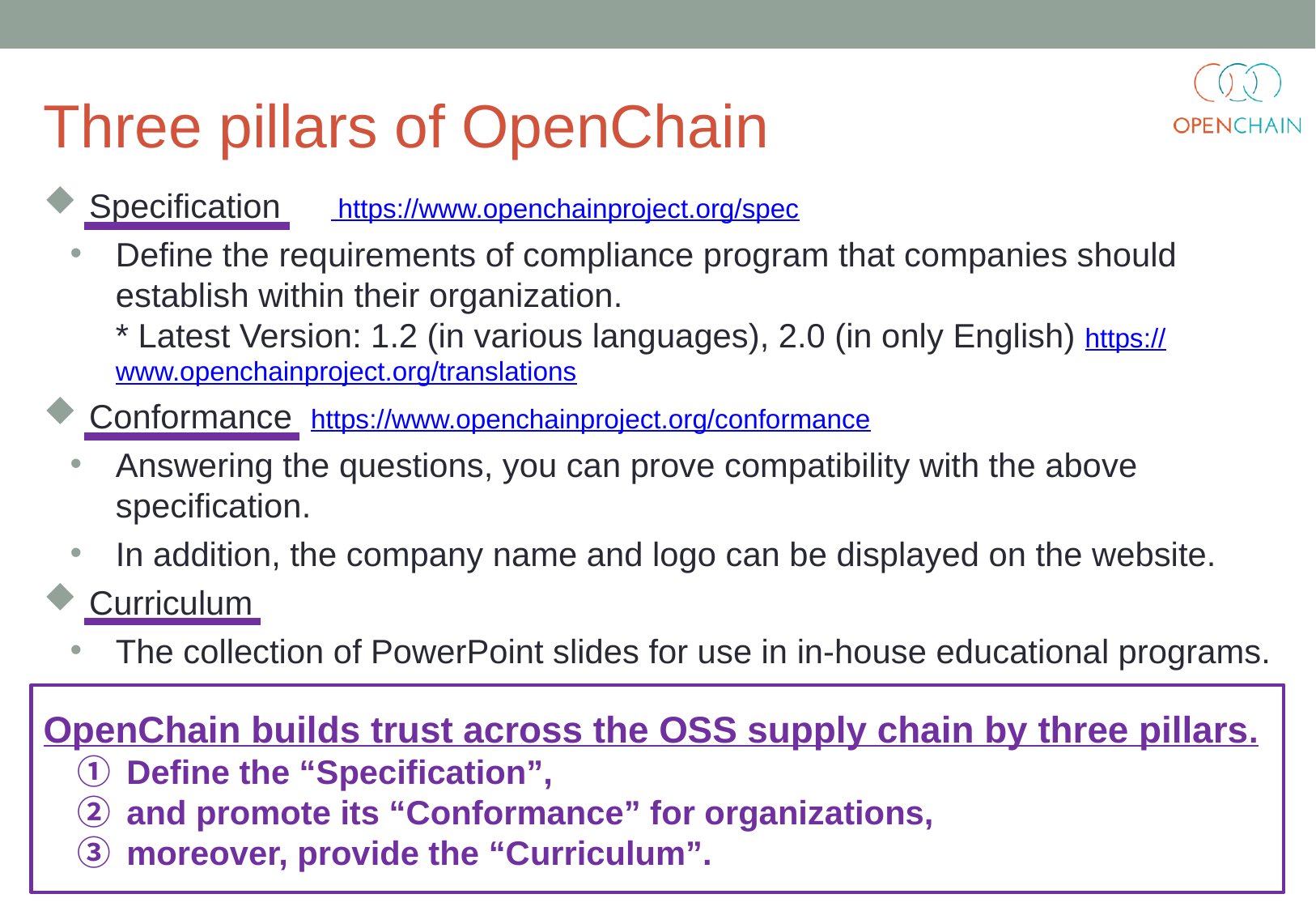

# Three pillars of OpenChain
Specification　 https://www.openchainproject.org/spec
Define the requirements of compliance program that companies should establish within their organization.
* Latest Version: 1.2 (in various languages), 2.0 (in only English) https://www.openchainproject.org/translations
Conformance  https://www.openchainproject.org/conformance
Answering the questions, you can prove compatibility with the above specification.
In addition, the company name and logo can be displayed on the website.
Curriculum
The collection of PowerPoint slides for use in in-house educational programs.
OpenChain builds trust across the OSS supply chain by three pillars.
　① Define the “Specification”,
　② and promote its “Conformance” for organizations,
　③ moreover, provide the “Curriculum”.